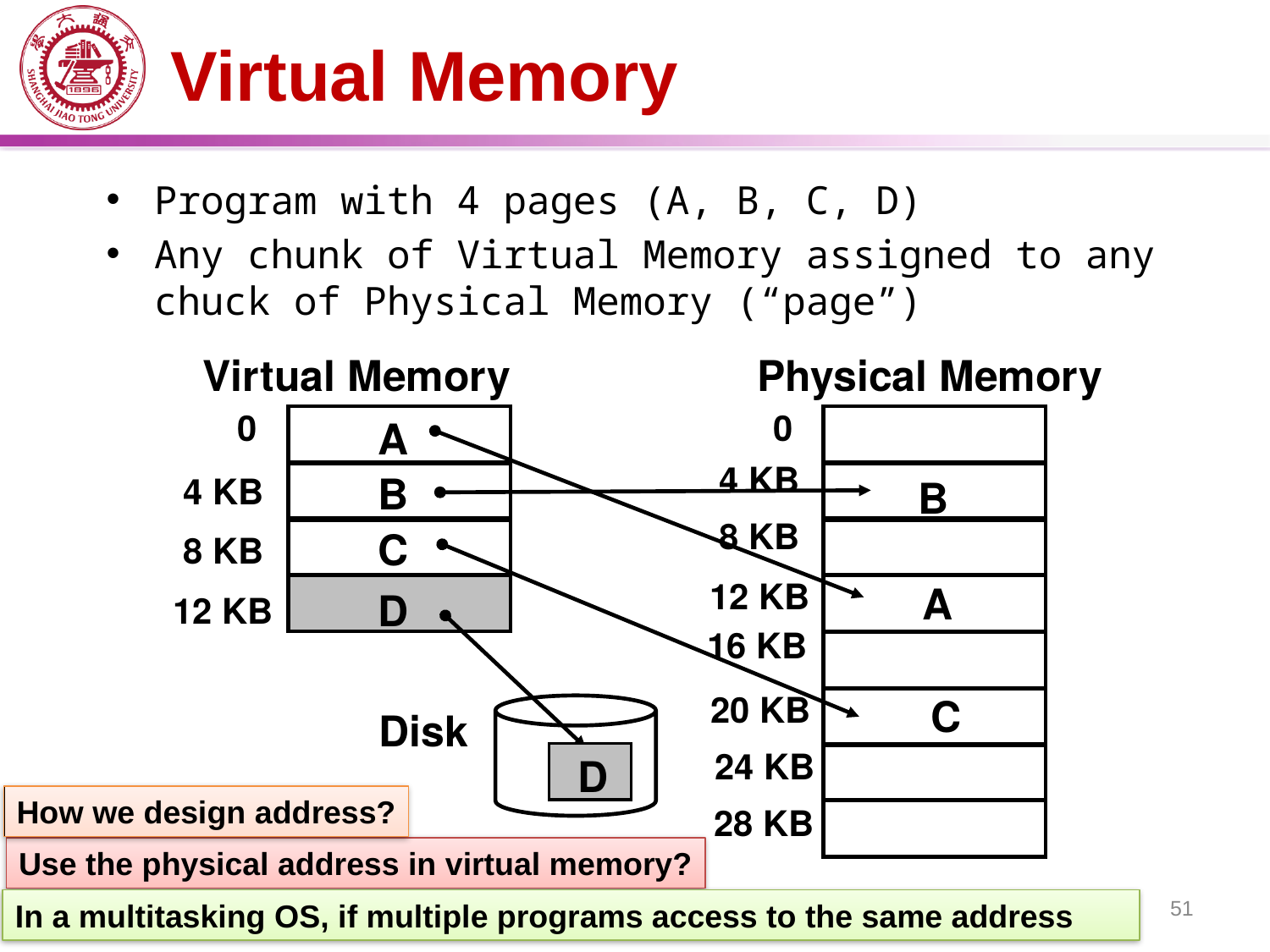

# Virtual Memory
Program with 4 pages (A, B, C, D)
Any chunk of Virtual Memory assigned to any chuck of Physical Memory (“page”)
Virtual Memory
Physical Memory
0

A
0

4 KB
B

B
4 KB

8 KB
C

8 KB

A
12 KB

D
12 KB

16 KB

C
20 KB

Disk

D
24 KB
28 KB
How we design address?
Use the physical address in virtual memory?
51
In a multitasking OS, if multiple programs access to the same address